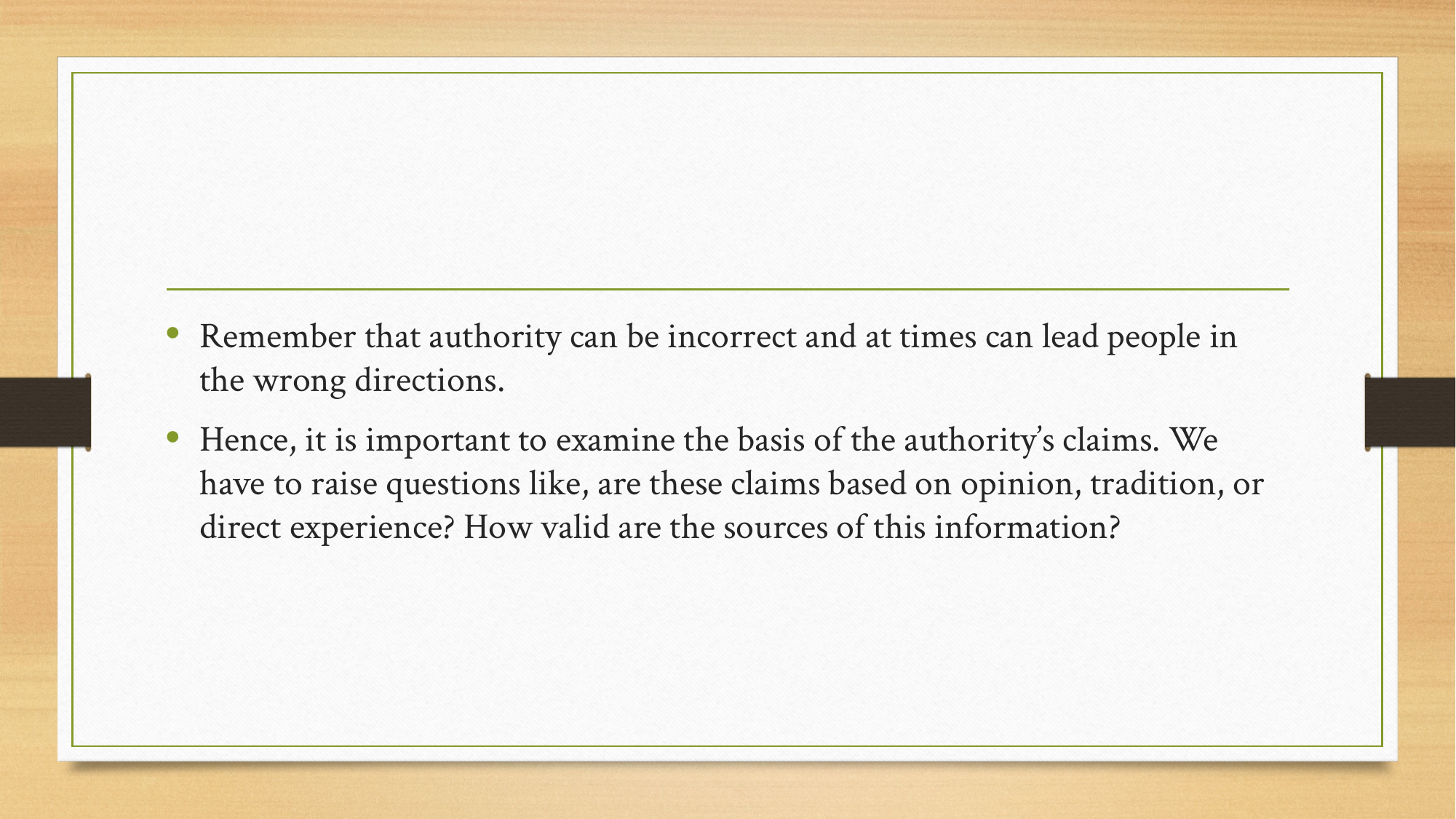

Remember that authority can be incorrect and at times can lead people in the wrong directions.
Hence, it is important to examine the basis of the authority’s claims. We have to raise questions like, are these claims based on opinion, tradition, or direct experience? How valid are the sources of this information?